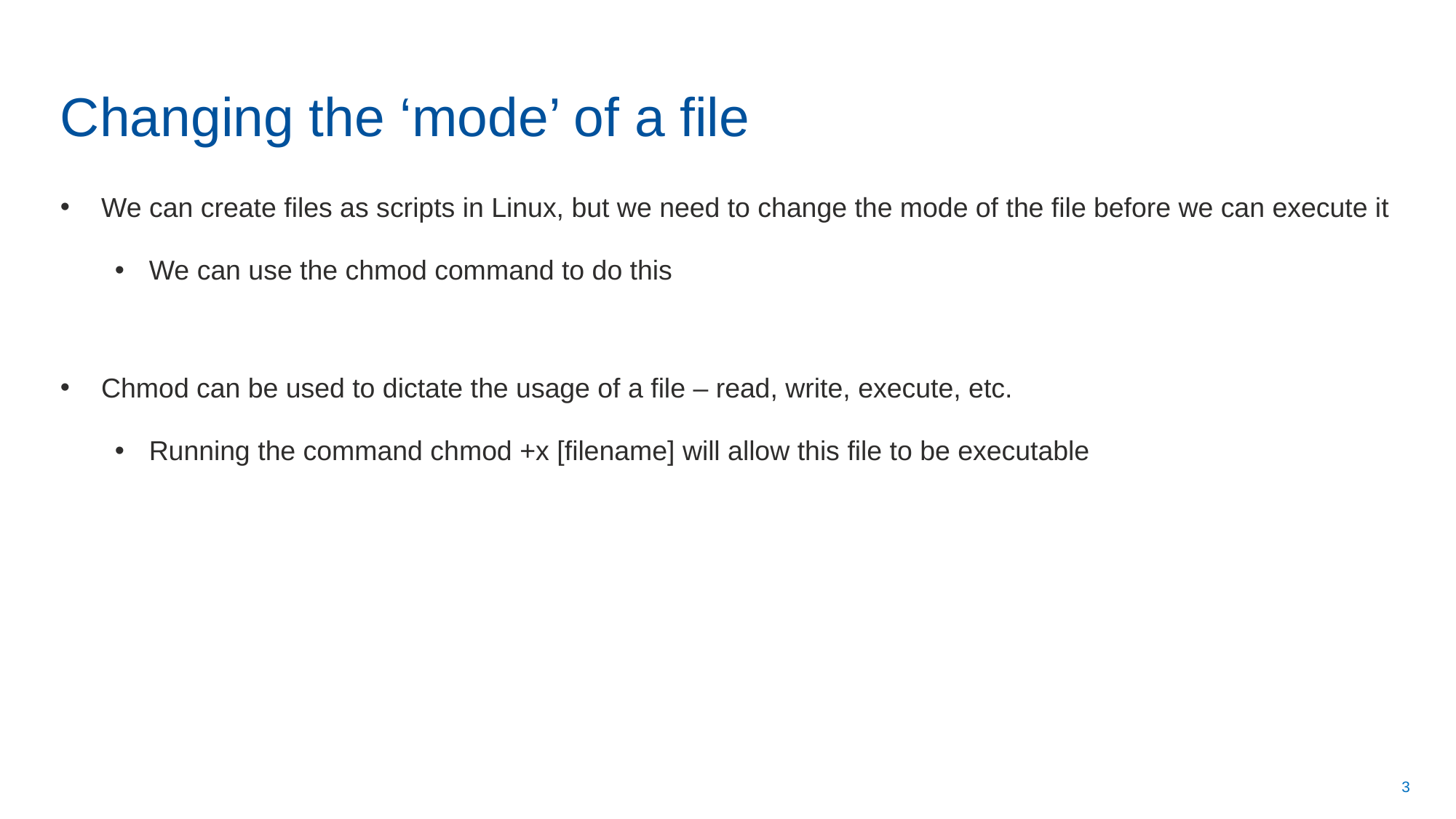

# Changing the ‘mode’ of a file
We can create files as scripts in Linux, but we need to change the mode of the file before we can execute it
We can use the chmod command to do this

Chmod can be used to dictate the usage of a file – read, write, execute, etc.
Running the command chmod +x [filename] will allow this file to be executable